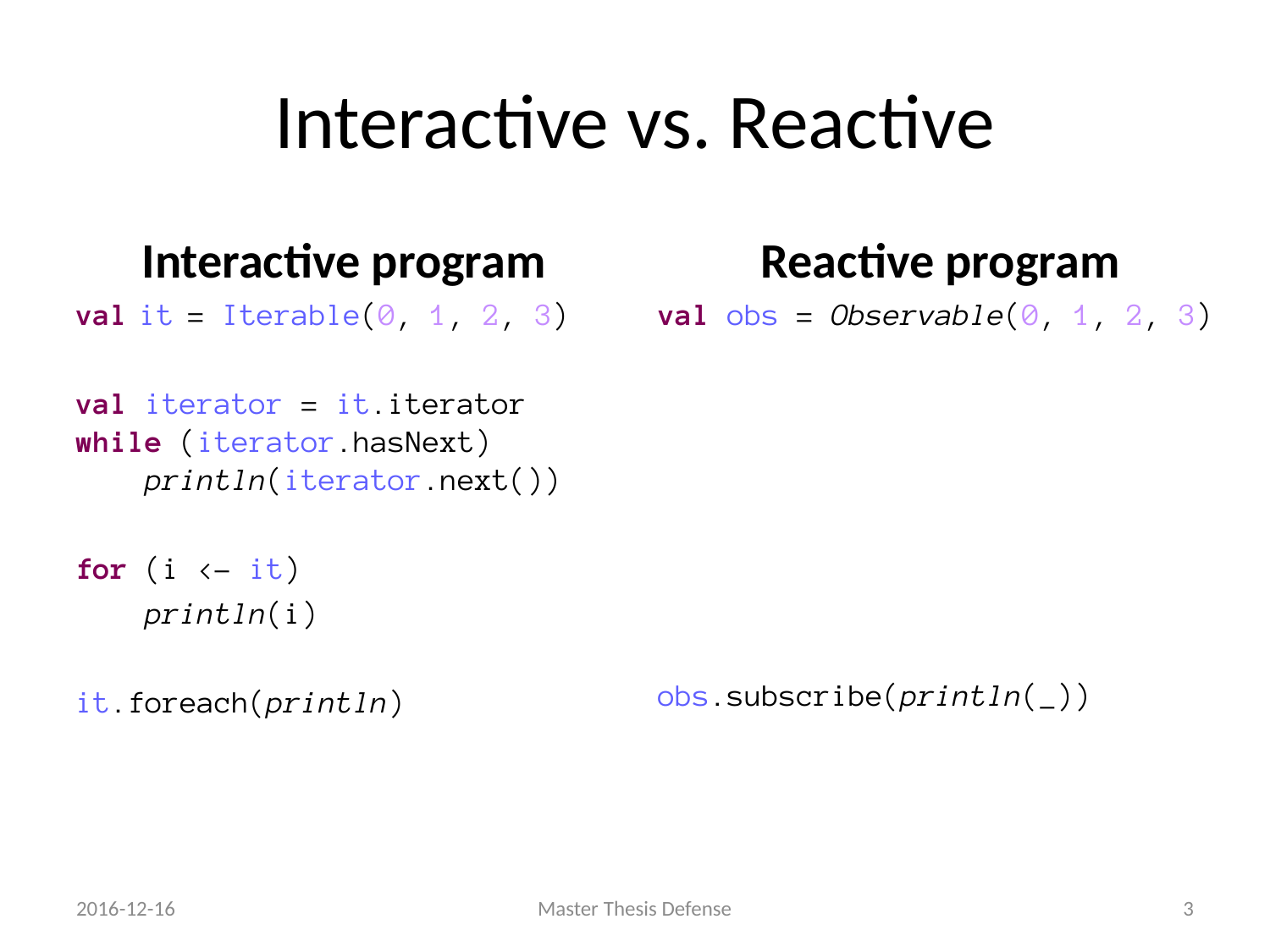

# Interactive vs. Reactive
Interactive program
val it = Iterable(0, 1, 2, 3)

val iterator = it.iterator
while (iterator.hasNext)
    println(iterator.next())

for (i <- it)
    println(i)

it.foreach(println)
Reactive program
val obs = Observable(0, 1, 2, 3)

obs.subscribe(println(_))
2016-12-16
Master Thesis Defense
3